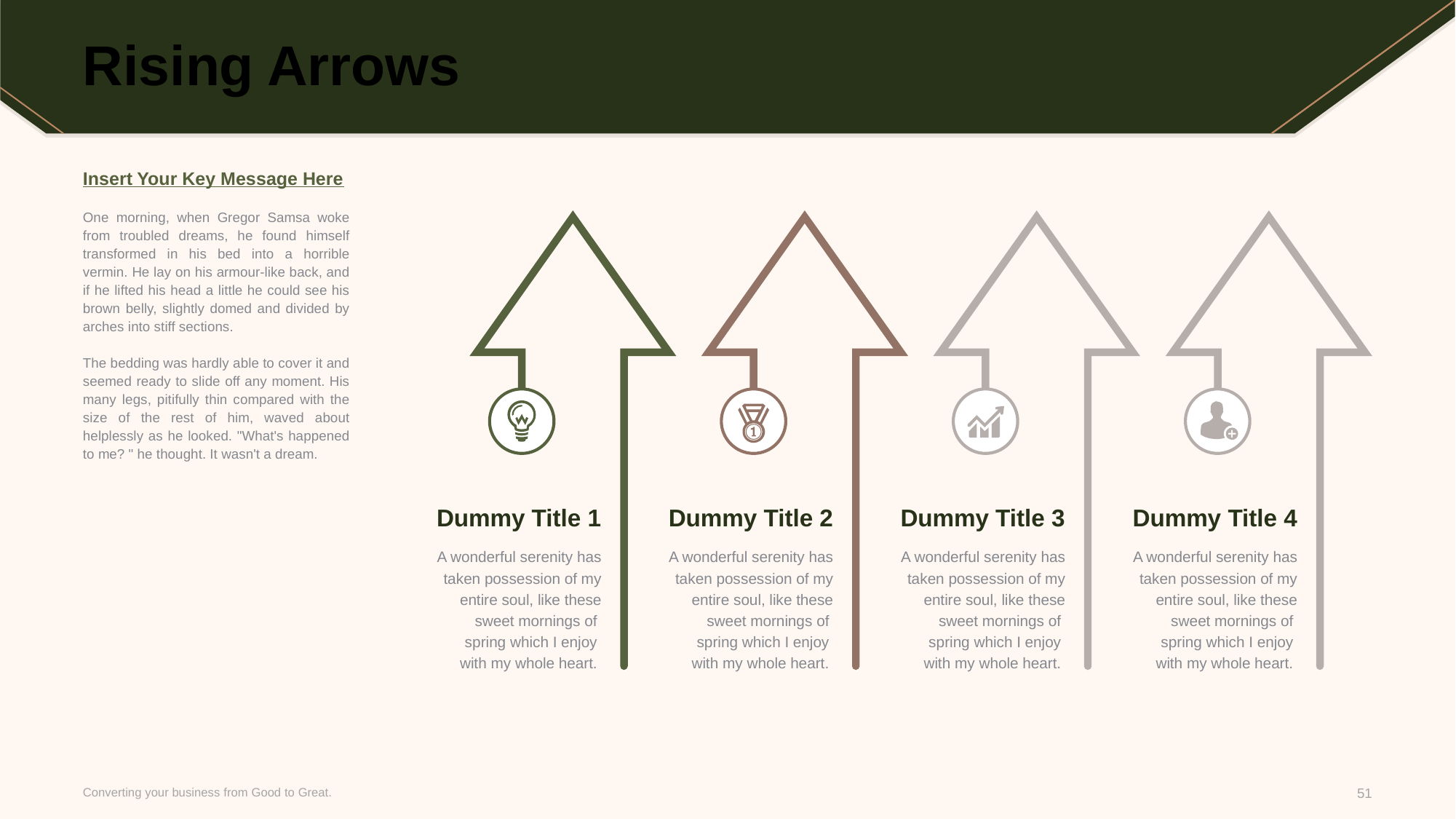

# Rising Arrows
Insert Your Key Message Here

One morning, when Gregor Samsa woke from troubled dreams, he found himself transformed in his bed into a horrible vermin. He lay on his armour-like back, and if he lifted his head a little he could see his brown belly, slightly domed and divided by arches into stiff sections.

The bedding was hardly able to cover it and seemed ready to slide off any moment. His many legs, pitifully thin compared with the size of the rest of him, waved about helplessly as he looked. "What's happened to me? " he thought. It wasn't a dream.

Dummy Title 1
A wonderful serenity has taken possession of my entire soul, like these sweet mornings of
spring which I enjoy
with my whole heart.
Dummy Title 2
A wonderful serenity has taken possession of my entire soul, like these sweet mornings of
spring which I enjoy
with my whole heart.
Dummy Title 3
A wonderful serenity has taken possession of my entire soul, like these sweet mornings of
spring which I enjoy
with my whole heart.
Dummy Title 4
A wonderful serenity has taken possession of my entire soul, like these sweet mornings of
spring which I enjoy
with my whole heart.
Converting your business from Good to Great.
51